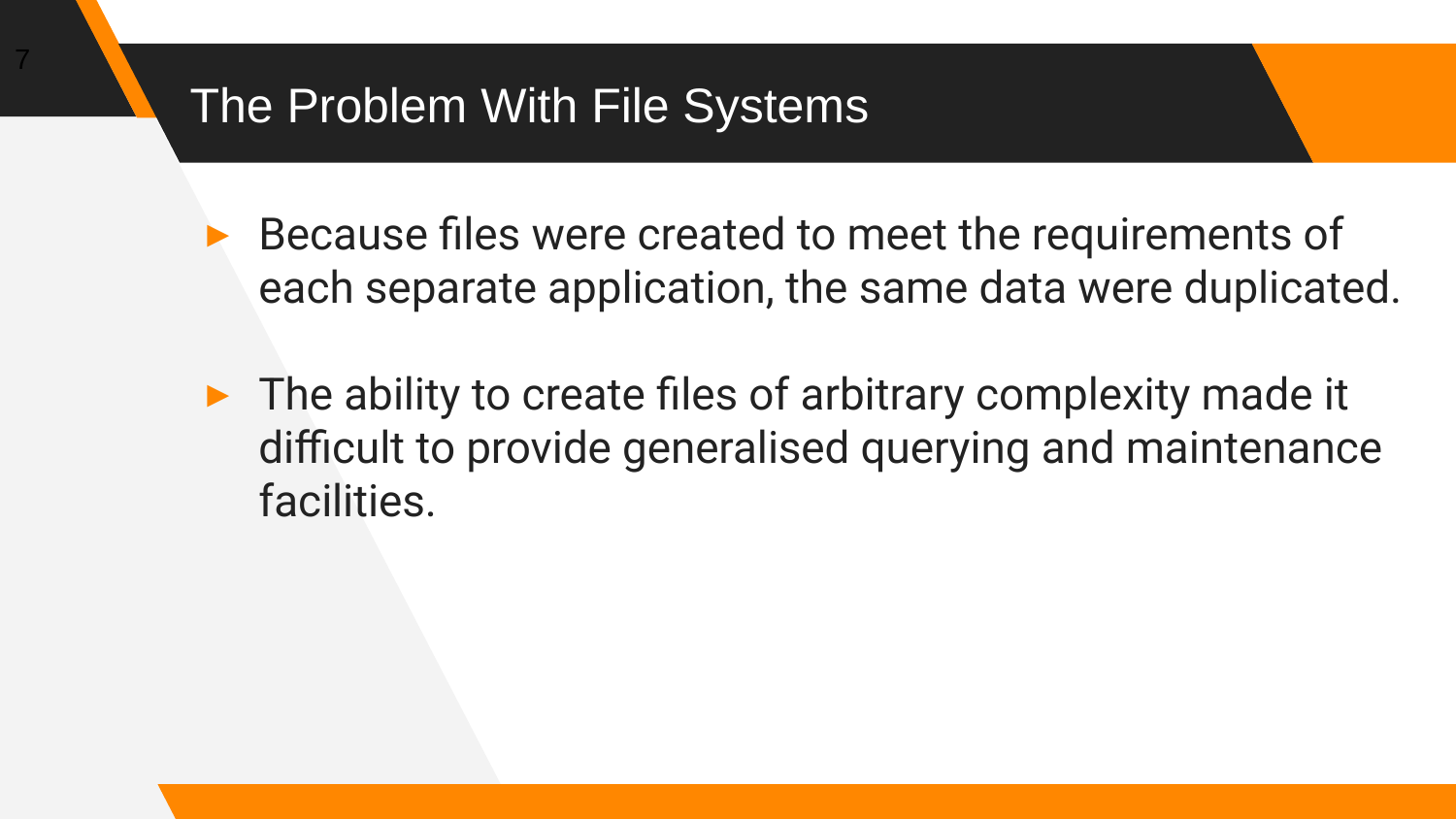

7
# The Problem With File Systems
Because files were created to meet the requirements of each separate application, the same data were duplicated.

The ability to create files of arbitrary complexity made it difficult to provide generalised querying and maintenance facilities.